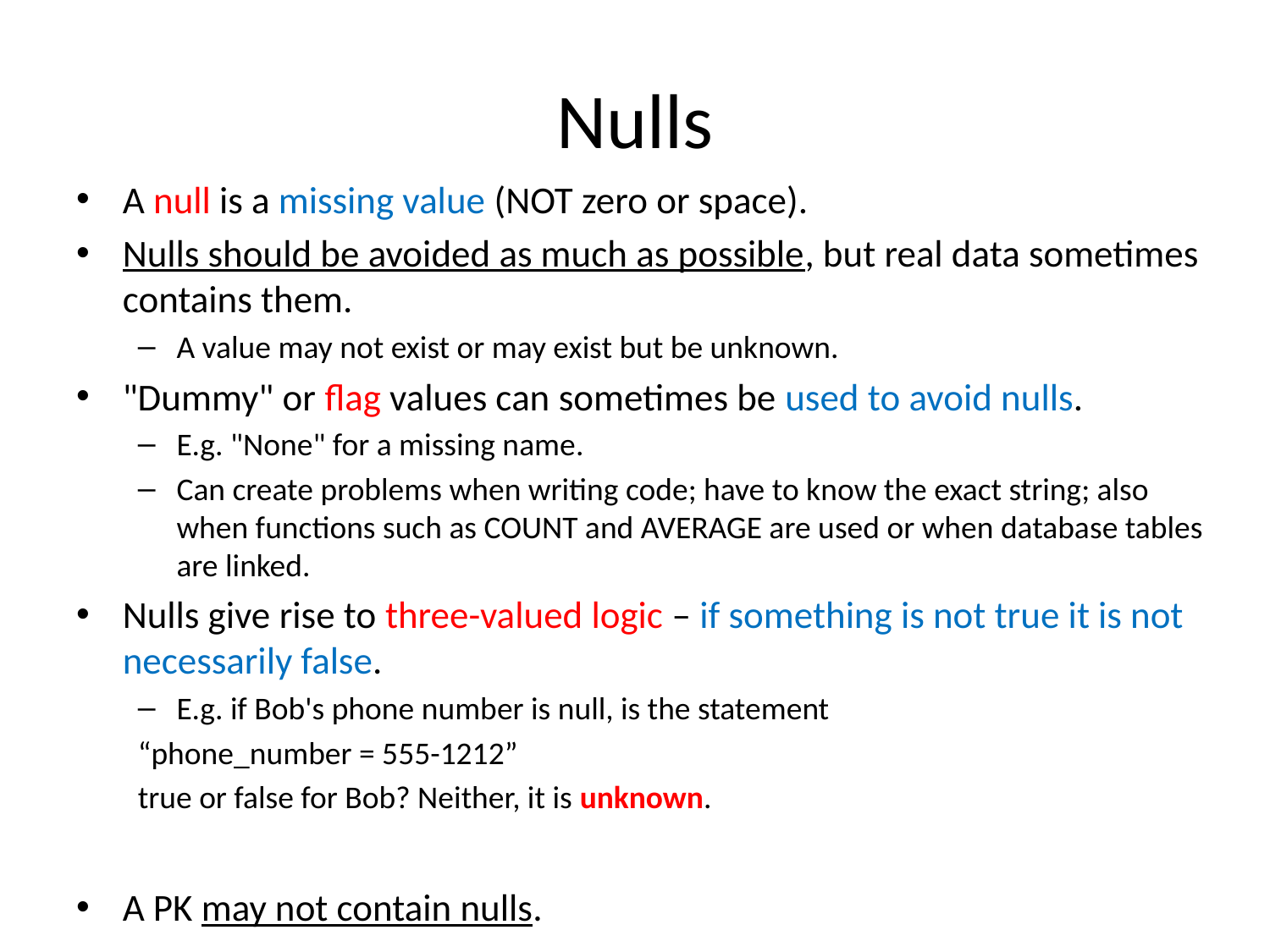

# Nulls
A null is a missing value (NOT zero or space).
Nulls should be avoided as much as possible, but real data sometimes contains them.
A value may not exist or may exist but be unknown.
"Dummy" or flag values can sometimes be used to avoid nulls.
E.g. "None" for a missing name.
Can create problems when writing code; have to know the exact string; also when functions such as COUNT and AVERAGE are used or when database tables are linked.
Nulls give rise to three-valued logic – if something is not true it is not necessarily false.
E.g. if Bob's phone number is null, is the statement
		“phone_number = 555-1212”
		true or false for Bob? Neither, it is unknown.

A PK may not contain nulls.